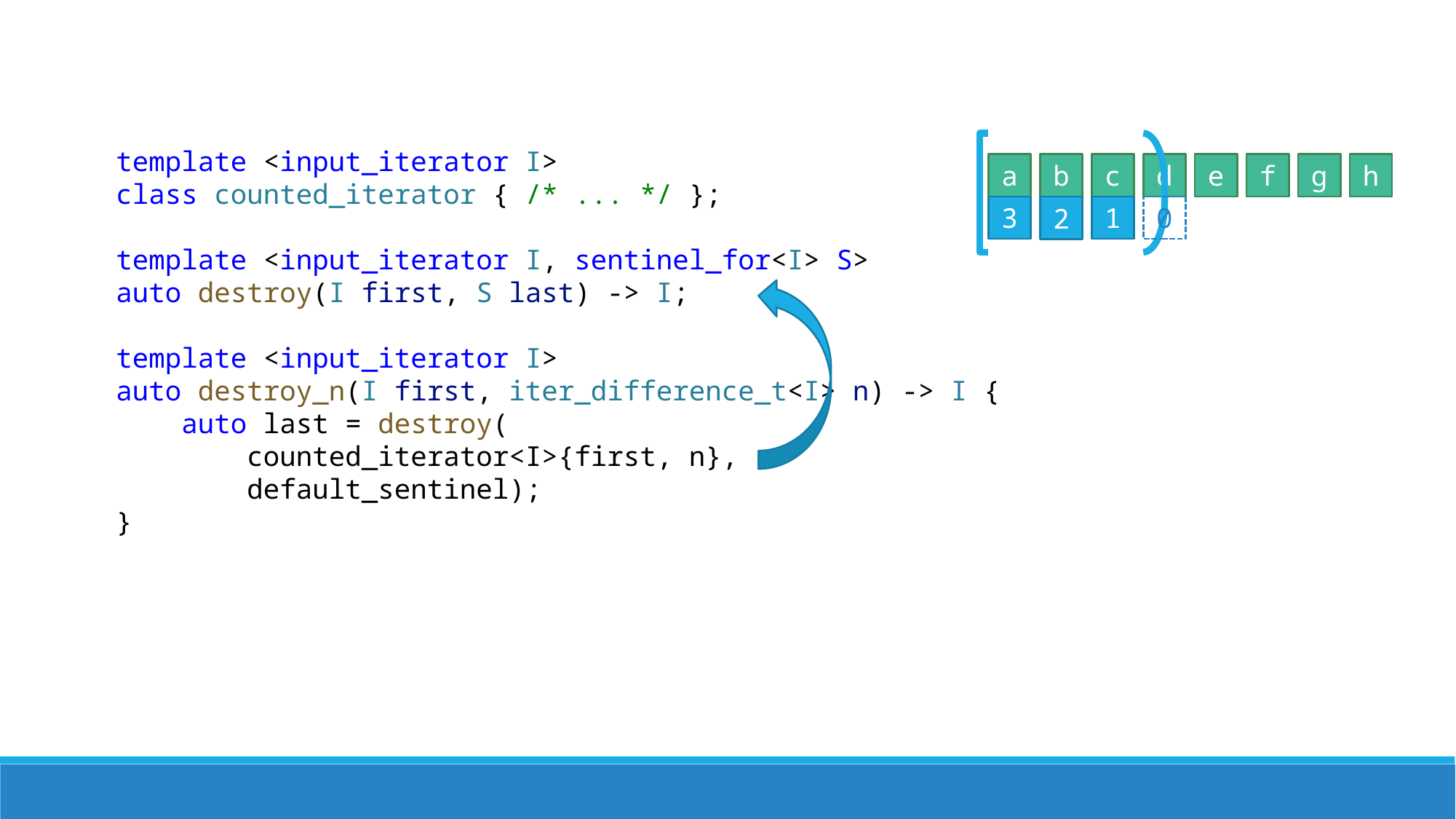

template <input_iterator I>
class counted_iterator { /* ... */ };

template <input_iterator I, sentinel_for<I> S>
auto destroy(I first, S last) -> I;

template <input_iterator I>
auto destroy_n(I first, iter_difference_t<I> n) -> I {
    auto last = destroy(
        counted_iterator<I>{first, n},
        default_sentinel);
}
a
b
c
d
e
f
g
h
3
1
0
2